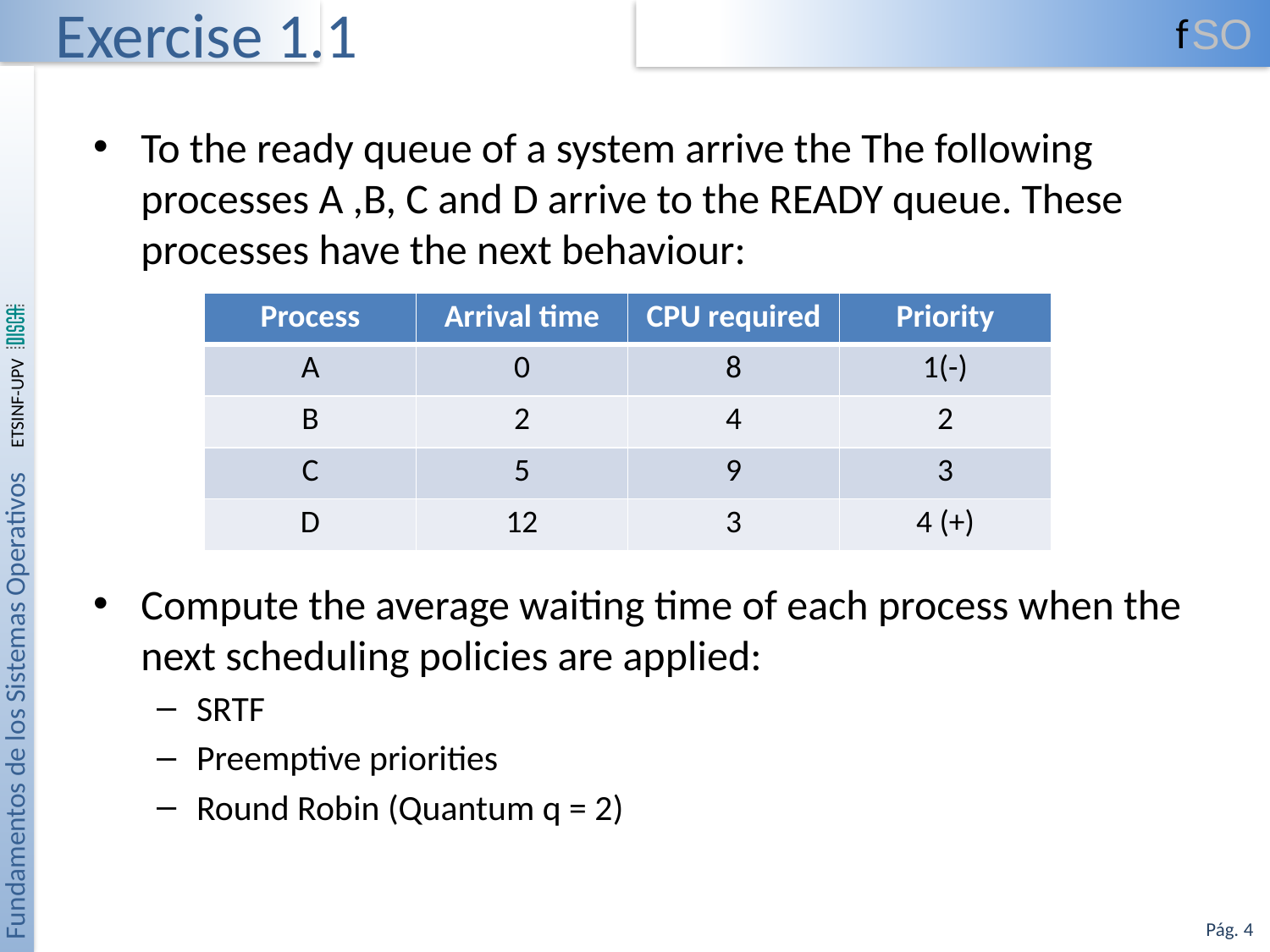

# Exercise 1.1
To the ready queue of a system arrive the The following processes A ,B, C and D arrive to the READY queue. These processes have the next behaviour:

Compute the average waiting time of each process when the next scheduling policies are applied:
SRTF
Preemptive priorities
Round Robin (Quantum q = 2)

| Process | Arrival time | CPU required | Priority |
| --- | --- | --- | --- |
| A | 0 | 8 | 1(-) |
| B | 2 | 4 | 2 |
| C | 5 | 9 | 3 |
| D | 12 | 3 | 4 (+) |